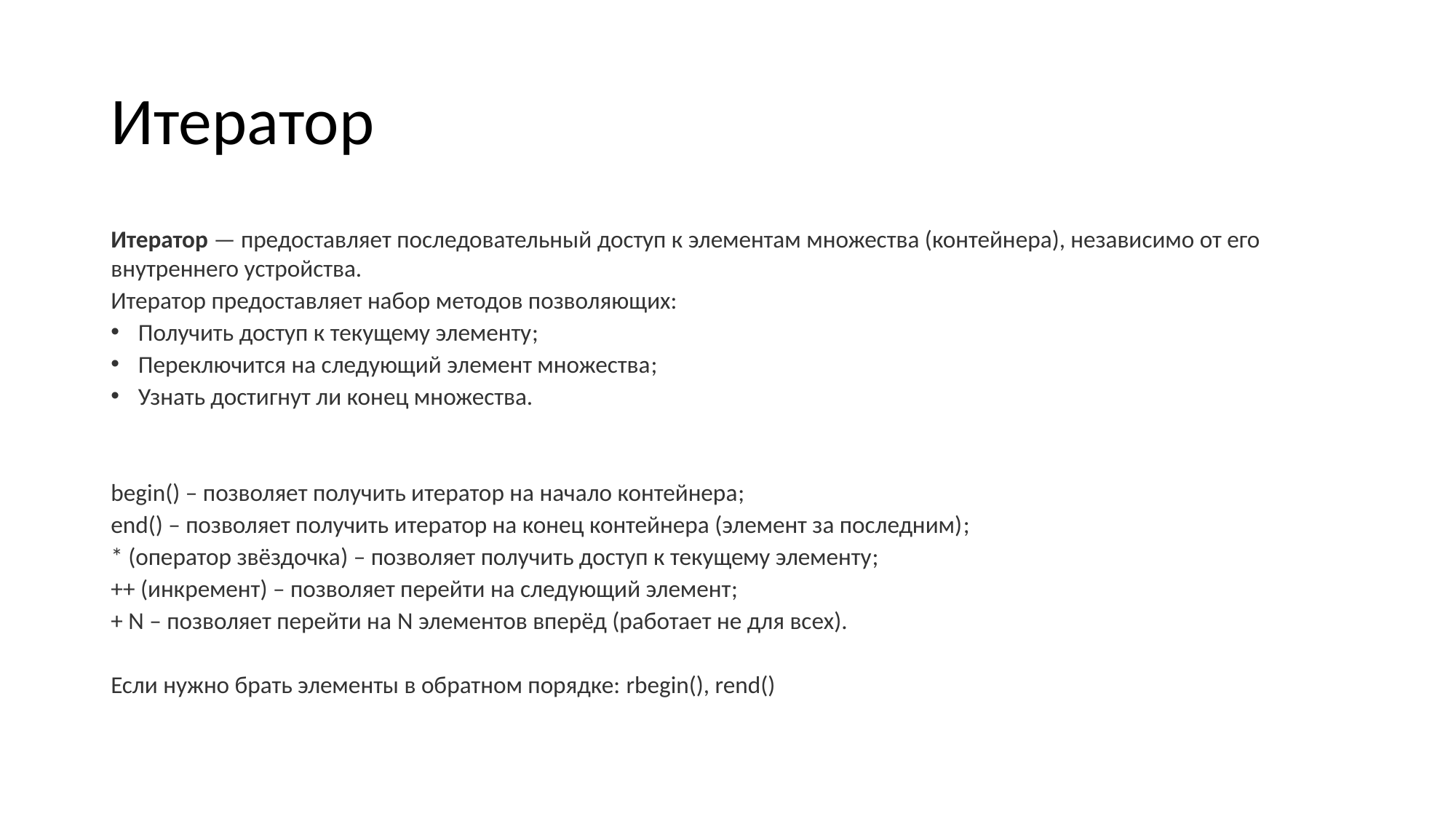

# Итератор
Итератор — предоставляет последовательный доступ к элементам множества (контейнера), независимо от его внутреннего устройства.
Итератор предоставляет набор методов позволяющих:
Получить доступ к текущему элементу;
Переключится на следующий элемент множества;
Узнать достигнут ли конец множества.

begin() – позволяет получить итератор на начало контейнера;
end() – позволяет получить итератор на конец контейнера (элемент за последним);
* (оператор звёздочка) – позволяет получить доступ к текущему элементу;
++ (инкремент) – позволяет перейти на следующий элемент;
+ N – позволяет перейти на N элементов вперёд (работает не для всех).

Если нужно брать элементы в обратном порядке: rbegin(), rend()